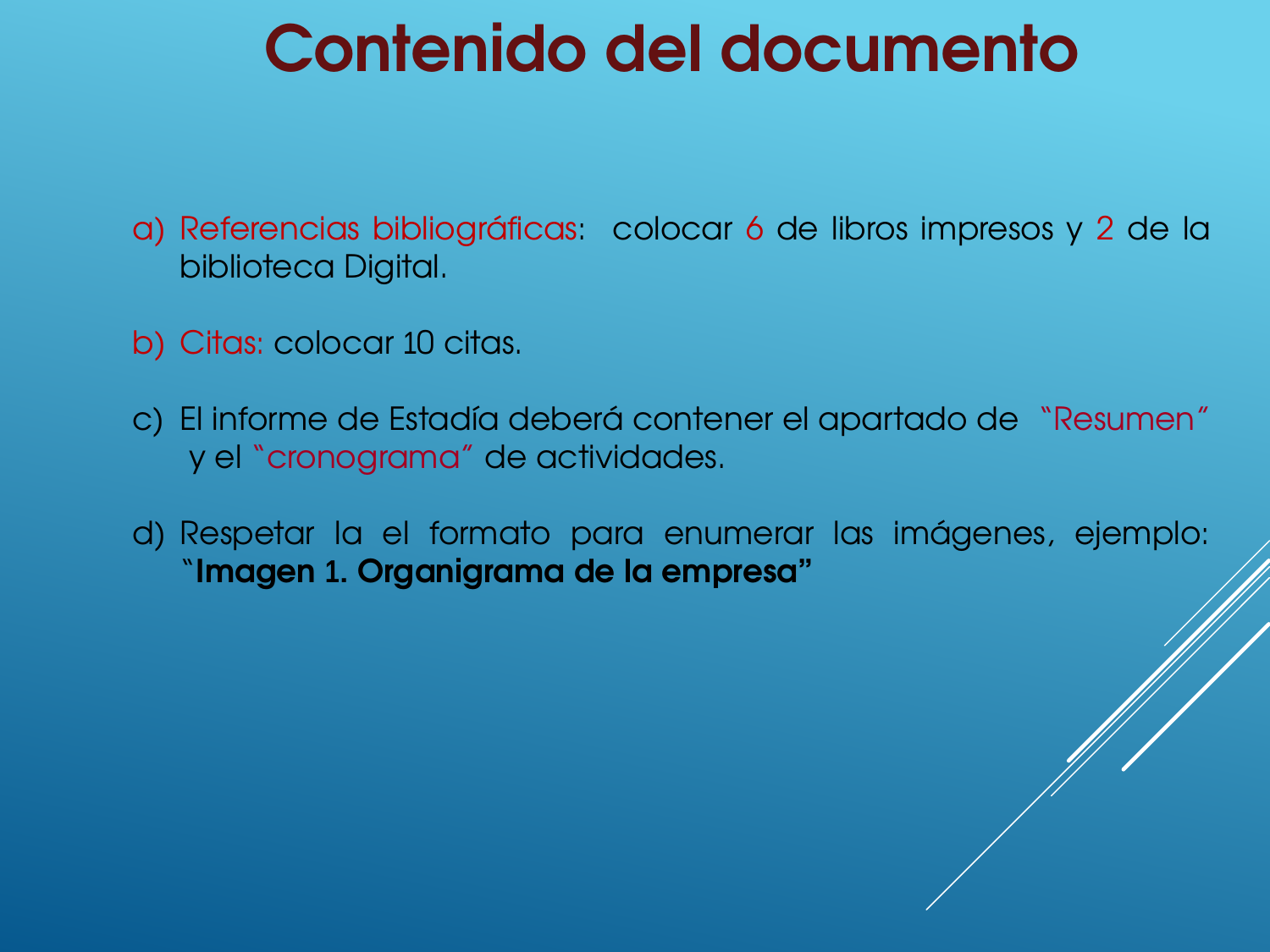

Contenido del documento

Referencias bibliográficas:  colocar 6 de libros impresos y 2 de la biblioteca Digital.

Citas: colocar 10 citas.

El informe de Estadía deberá contener el apartado de  “Resumen”  y el “cronograma” de actividades.

Respetar la el formato para enumerar las imágenes, ejemplo: “Imagen 1. Organigrama de la empresa”